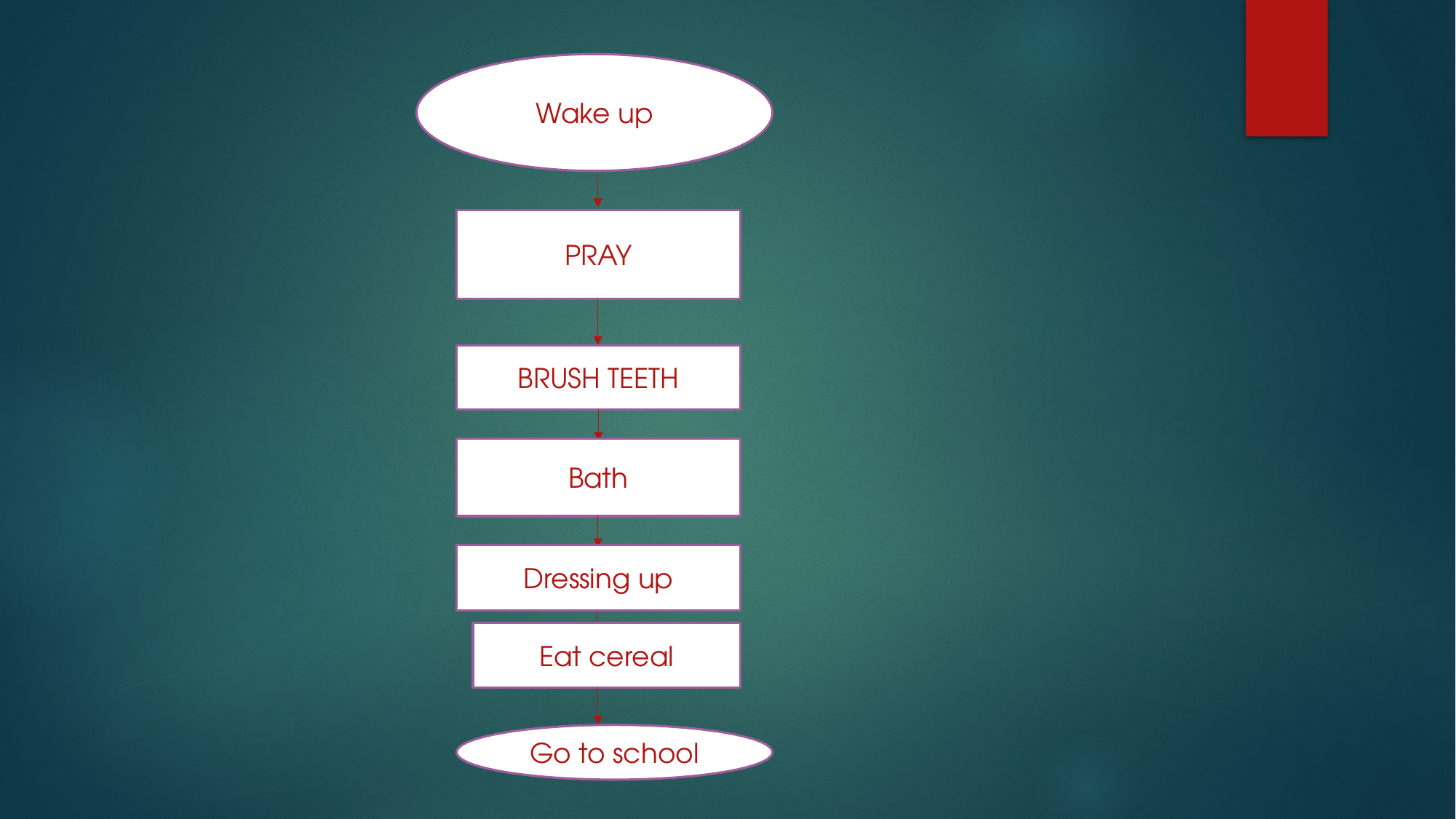

#
Wake up
PRAY

BRUSH TEETH
Bath
Dressing up
Eat cereal
Go to school